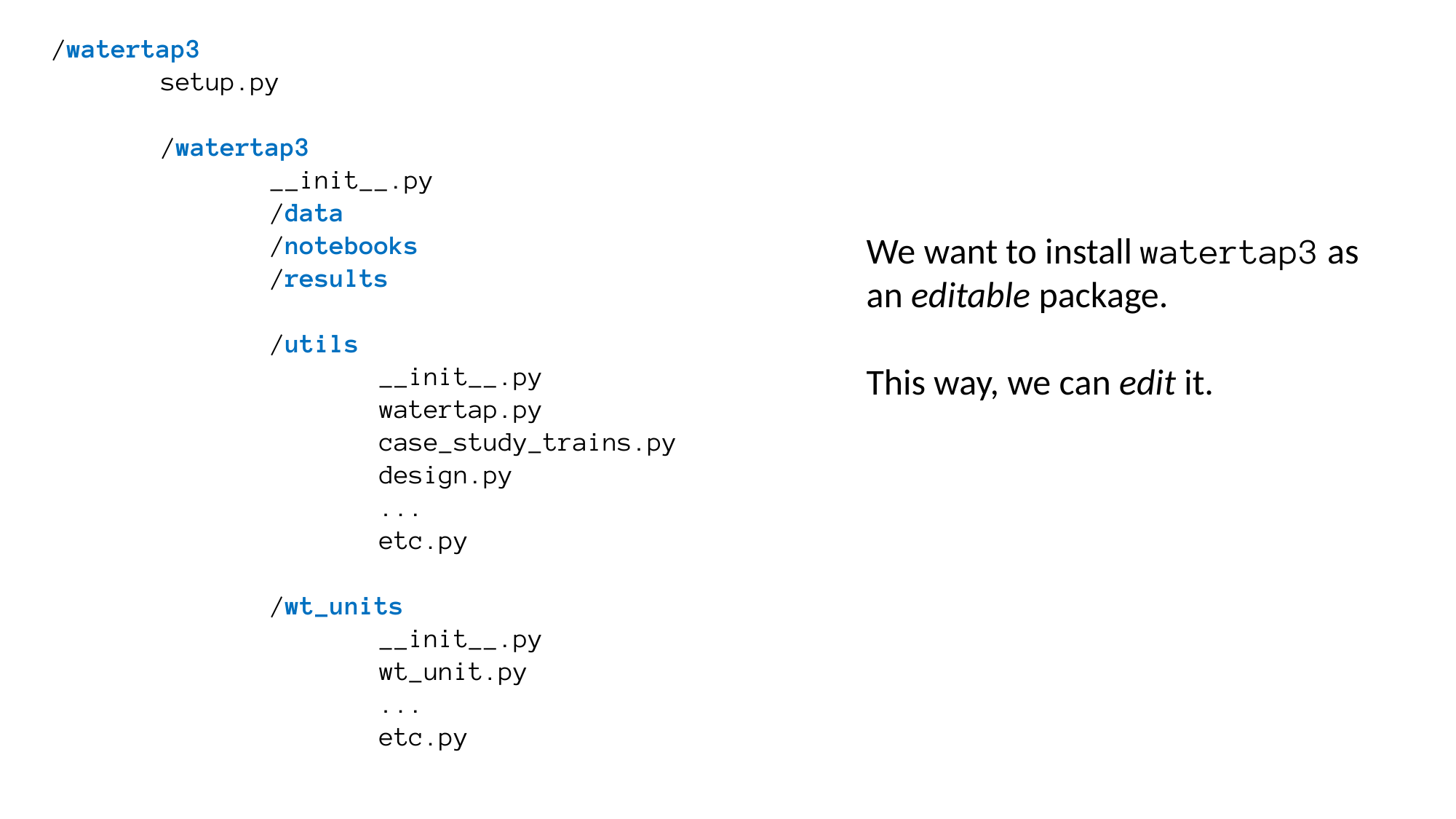

/watertap3
	setup.py

	/watertap3
		__init__.py
		/data
		/notebooks
		/results

	/utils
		__init__.py
		watertap.py
		case_study_trains.py
		design.py
		...
		etc.py

	/wt_units
		__init__.py
		wt_unit.py
		...
		etc.py

We want to install watertap3 as an editable package.

This way, we can edit it.